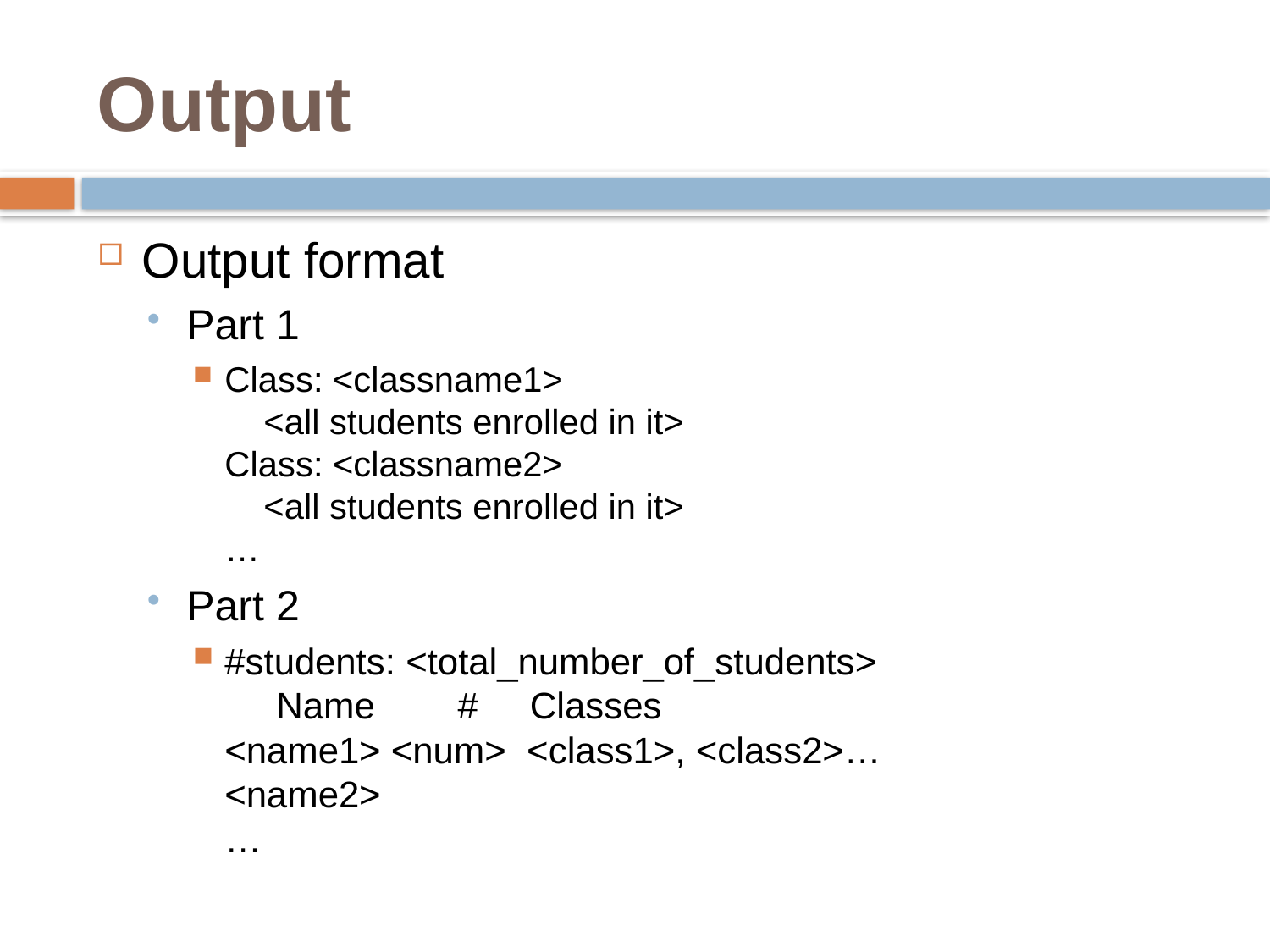

# Output
Output format
Part 1
Class: <classname1>
    <all students enrolled in it>
Class: <classname2>
    <all students enrolled in it>
…
Part 2
#students: <total_number_of_students>
     Name        #     Classes
<name1> <num>  <class1>, <class2>…
<name2>
…